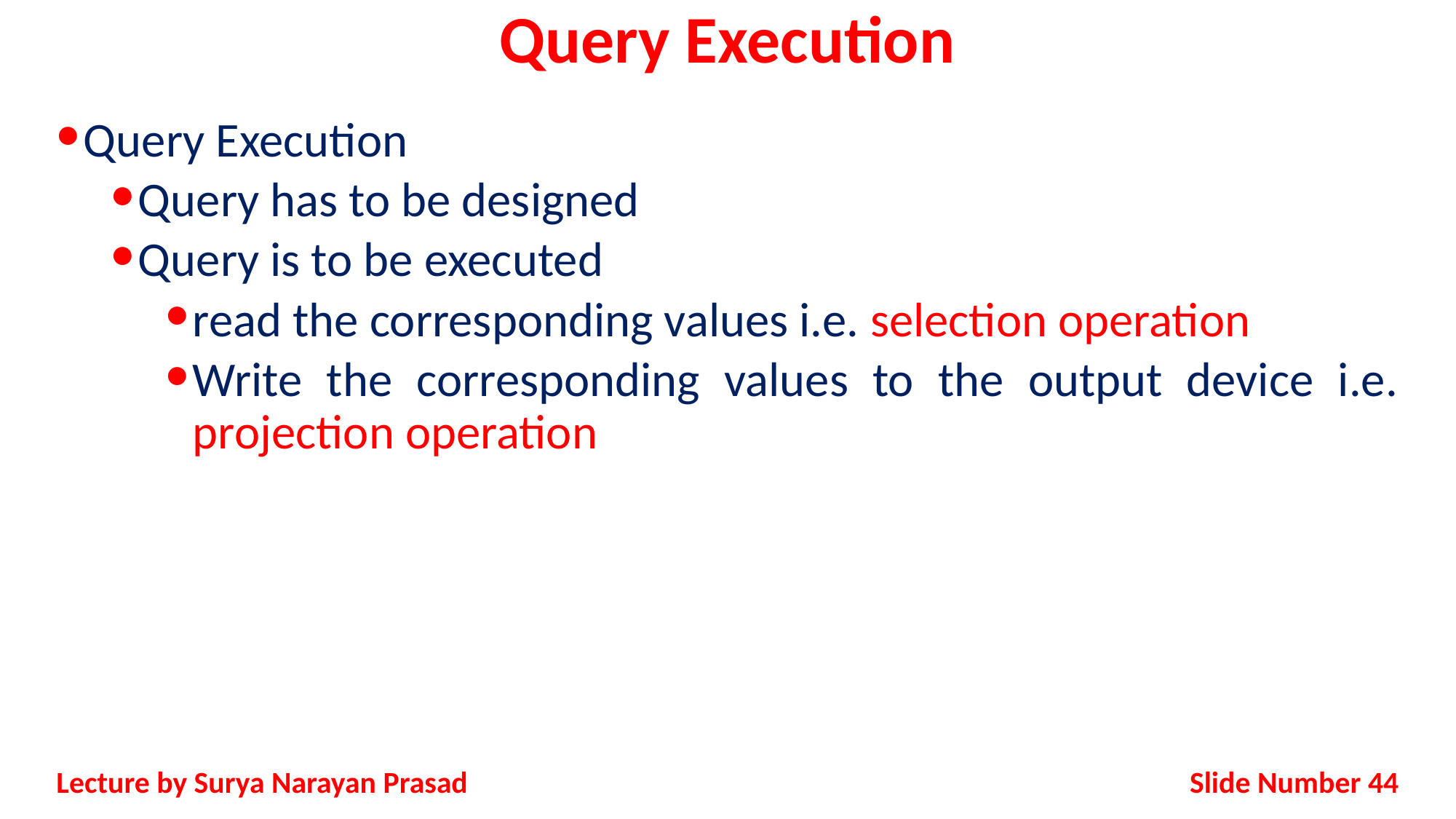

# Query Execution
Query Execution
Query has to be designed
Query is to be executed
read the corresponding values i.e. selection operation
Write the corresponding values to the output device i.e. projection operation
Slide Number 44
Lecture by Surya Narayan Prasad